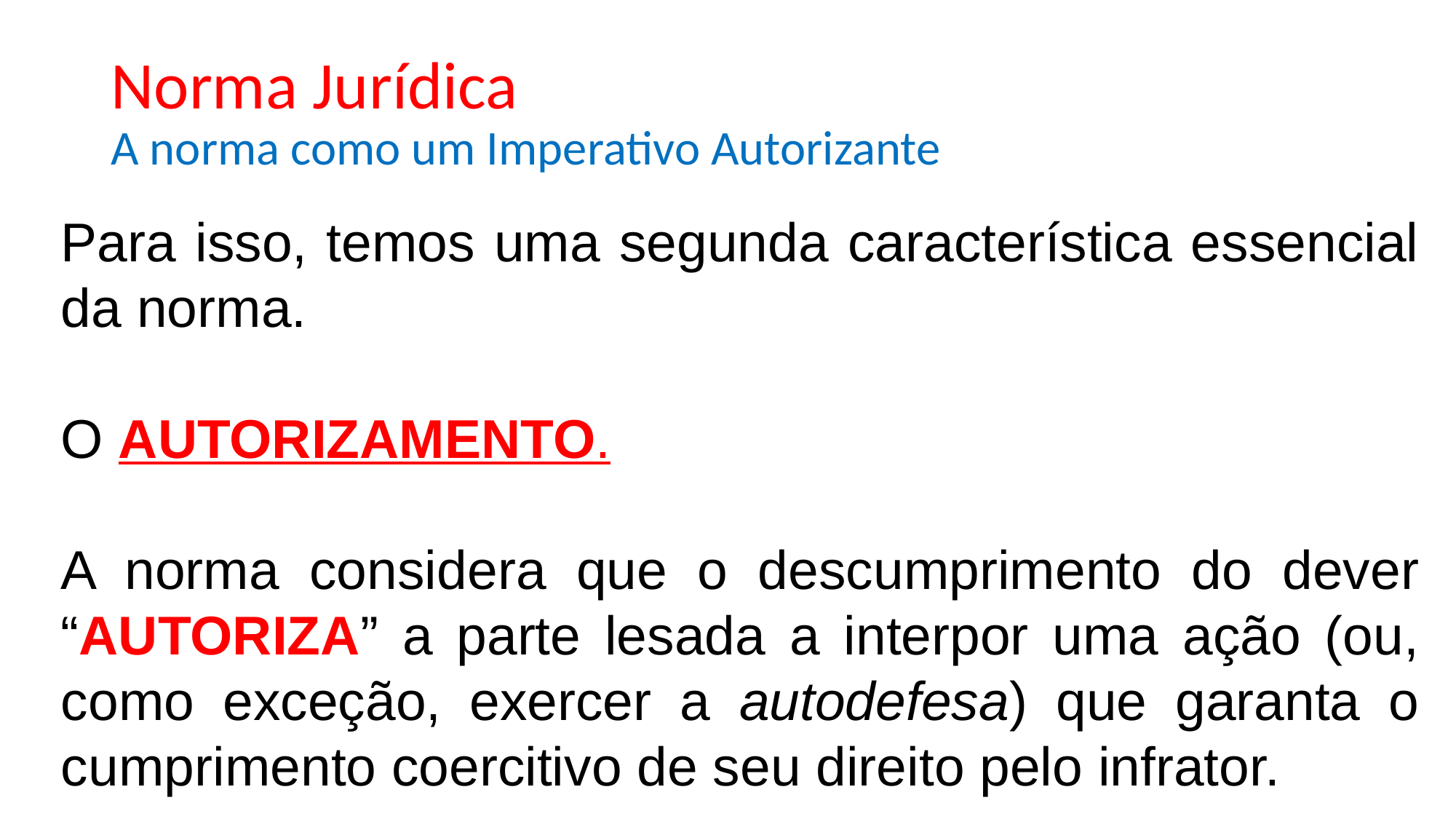

# Norma Jurídica A norma como um Imperativo Autorizante
Para isso, temos uma segunda característica essencial da norma.

O AUTORIZAMENTO.

A norma considera que o descumprimento do dever “AUTORIZA” a parte lesada a interpor uma ação (ou, como exceção, exercer a autodefesa) que garanta o cumprimento coercitivo de seu direito pelo infrator.